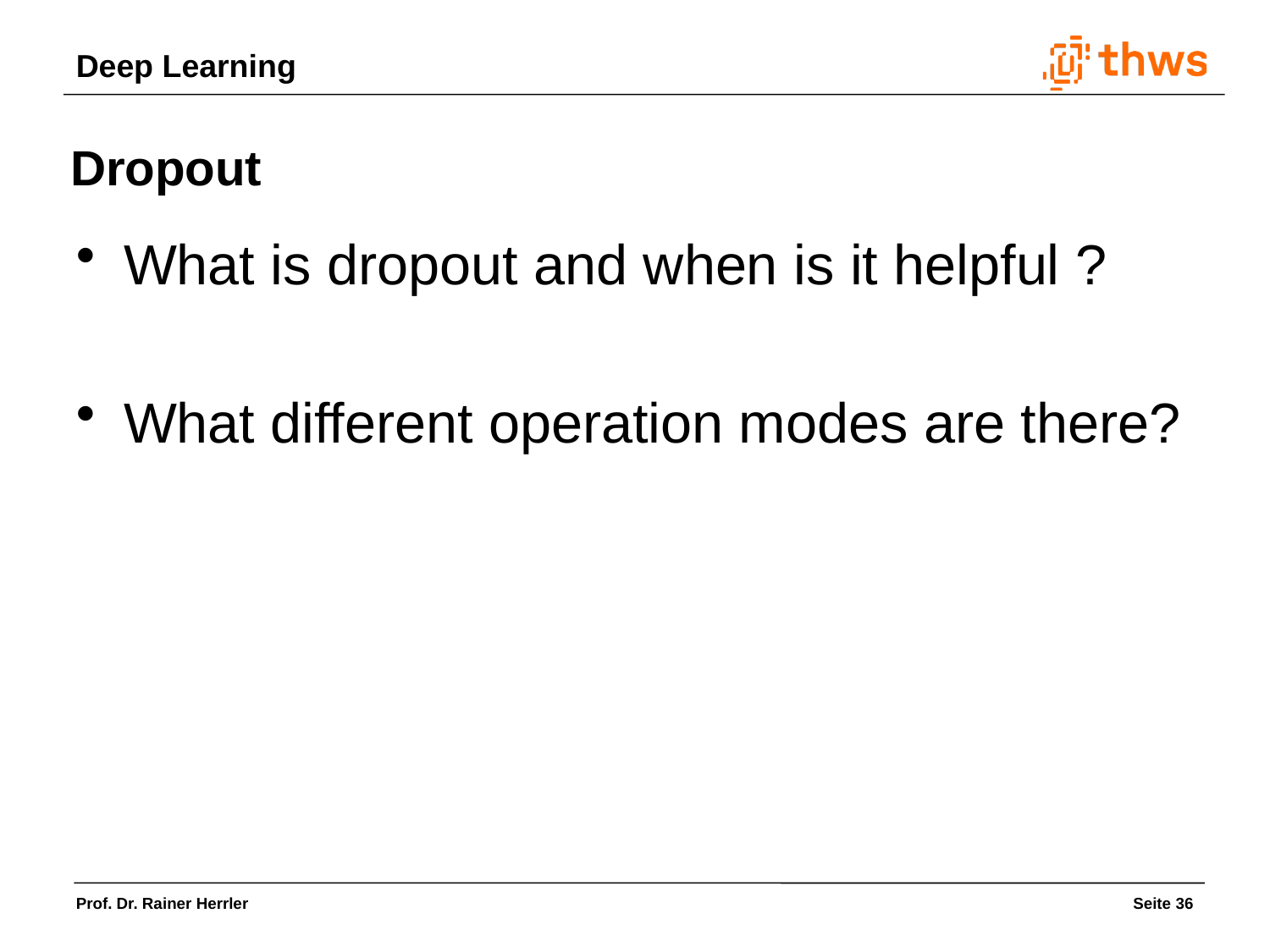

Dropout
What is dropout and when is it helpful ?

What different operation modes are there?